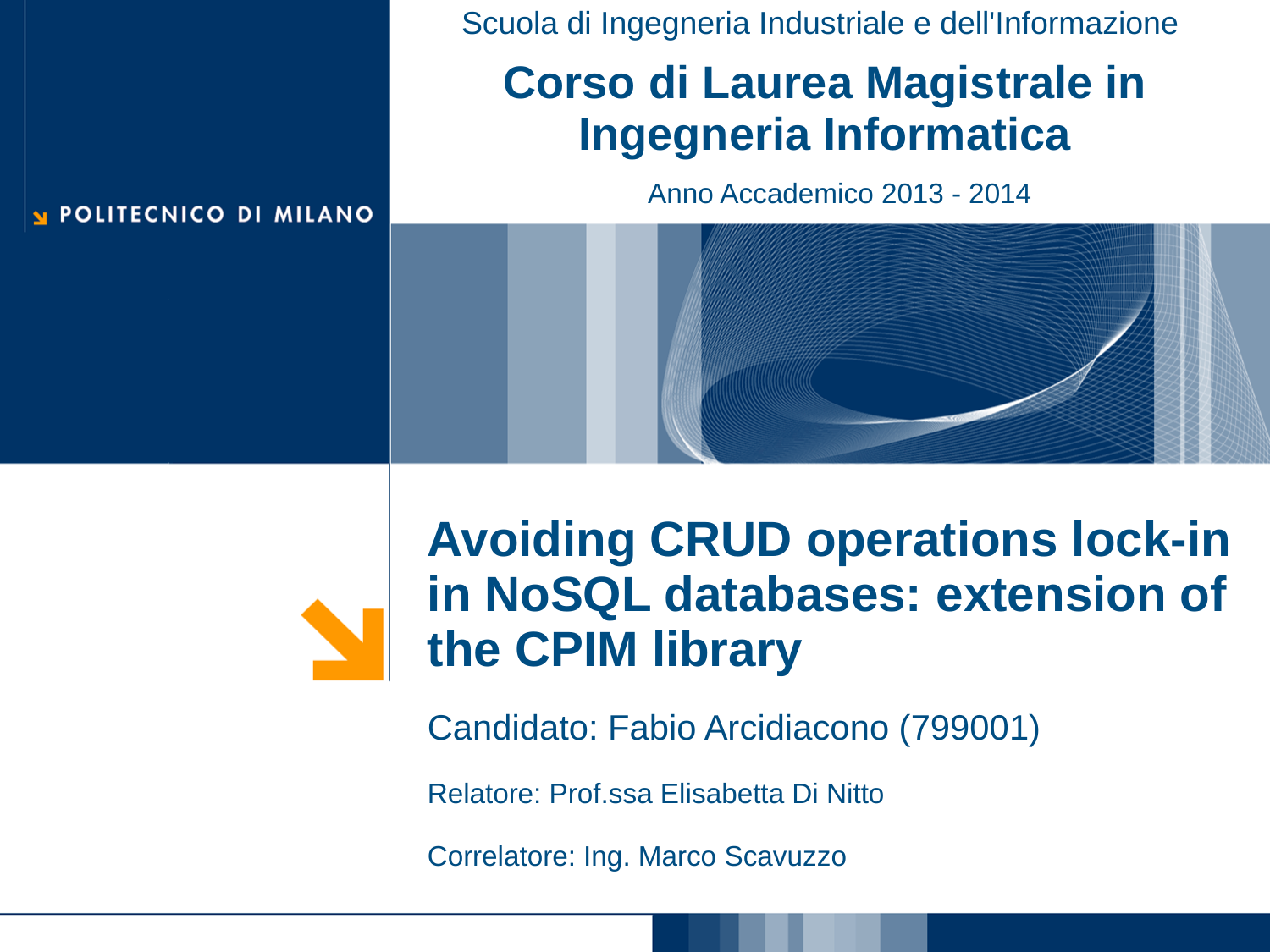

Scuola di Ingegneria Industriale e dell'Informazione
Corso di Laurea Magistrale in Ingegneria Informatica
Anno Accademico 2013 - 2014
Avoiding CRUD operations lock-in in NoSQL databases: extension of the CPIM library
Candidato: Fabio Arcidiacono (799001)
Relatore: Prof.ssa Elisabetta Di Nitto
Correlatore: Ing. Marco Scavuzzo